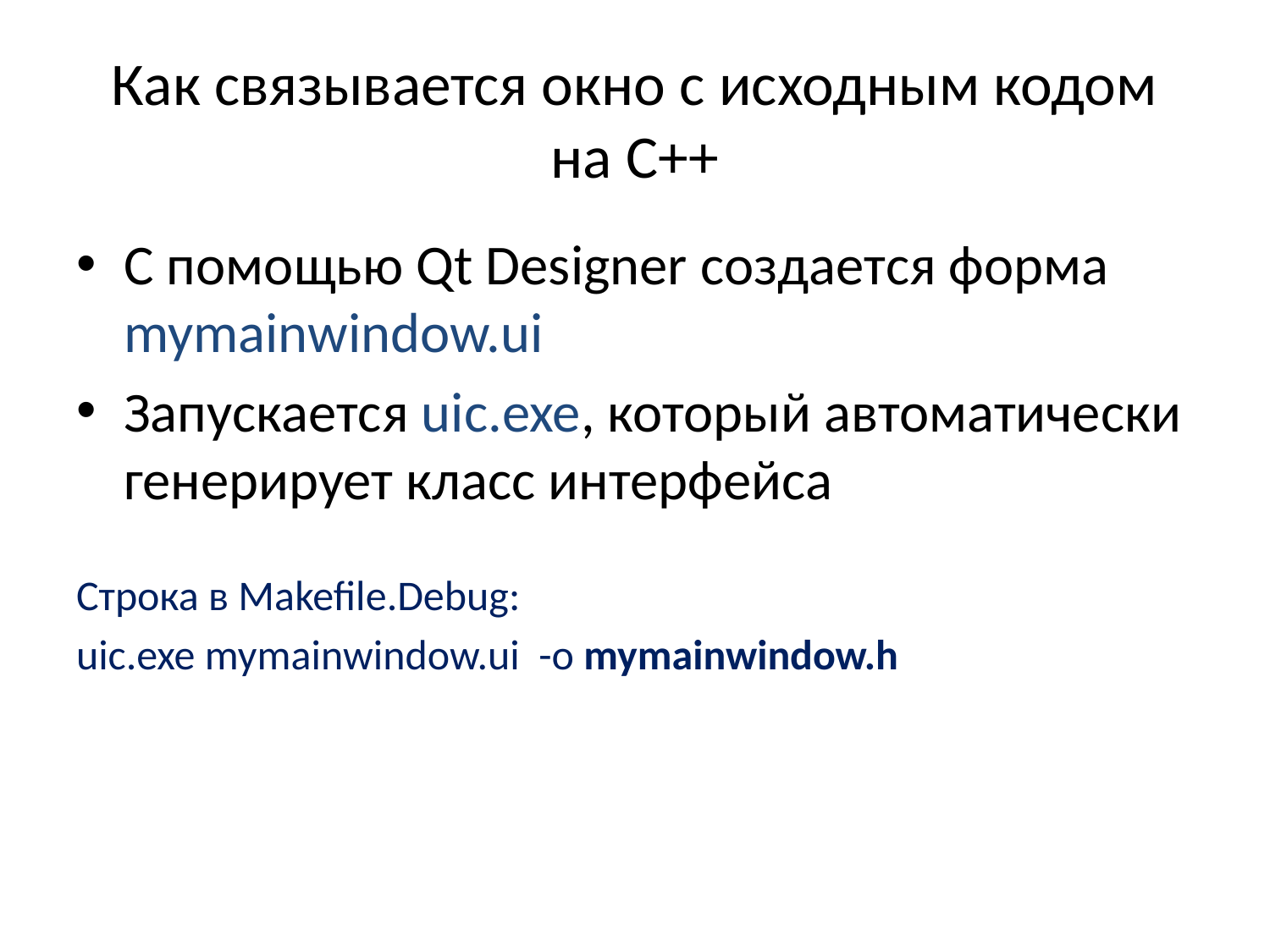

# Как связывается окно с исходным кодом на С++
С помощью Qt Designer cоздается форма mymainwindow.ui
Запускается uic.exe, который автоматически генерирует класс интерфейса

Строка в Маkefile.Debug:
uic.exe mymainwindow.ui  -o mymainwindow.h